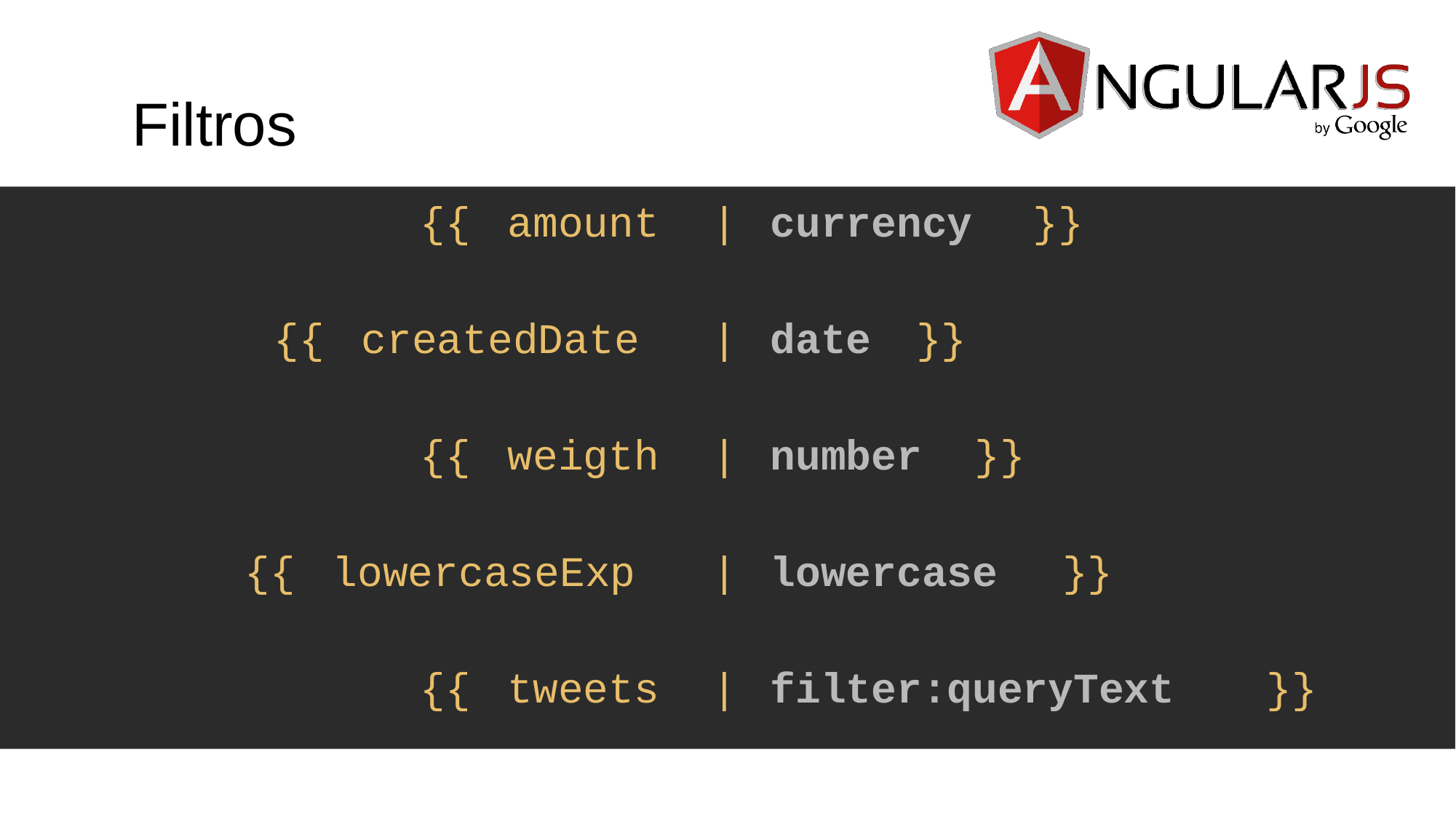

Filtros

{{
amount
|
currency
}}
{{
createdDate
|
date
}}
{{
weigth
|
number
}}
{{
lowercaseExp
|
lowercase
}}
{{
tweets
|
filter:queryText
}}